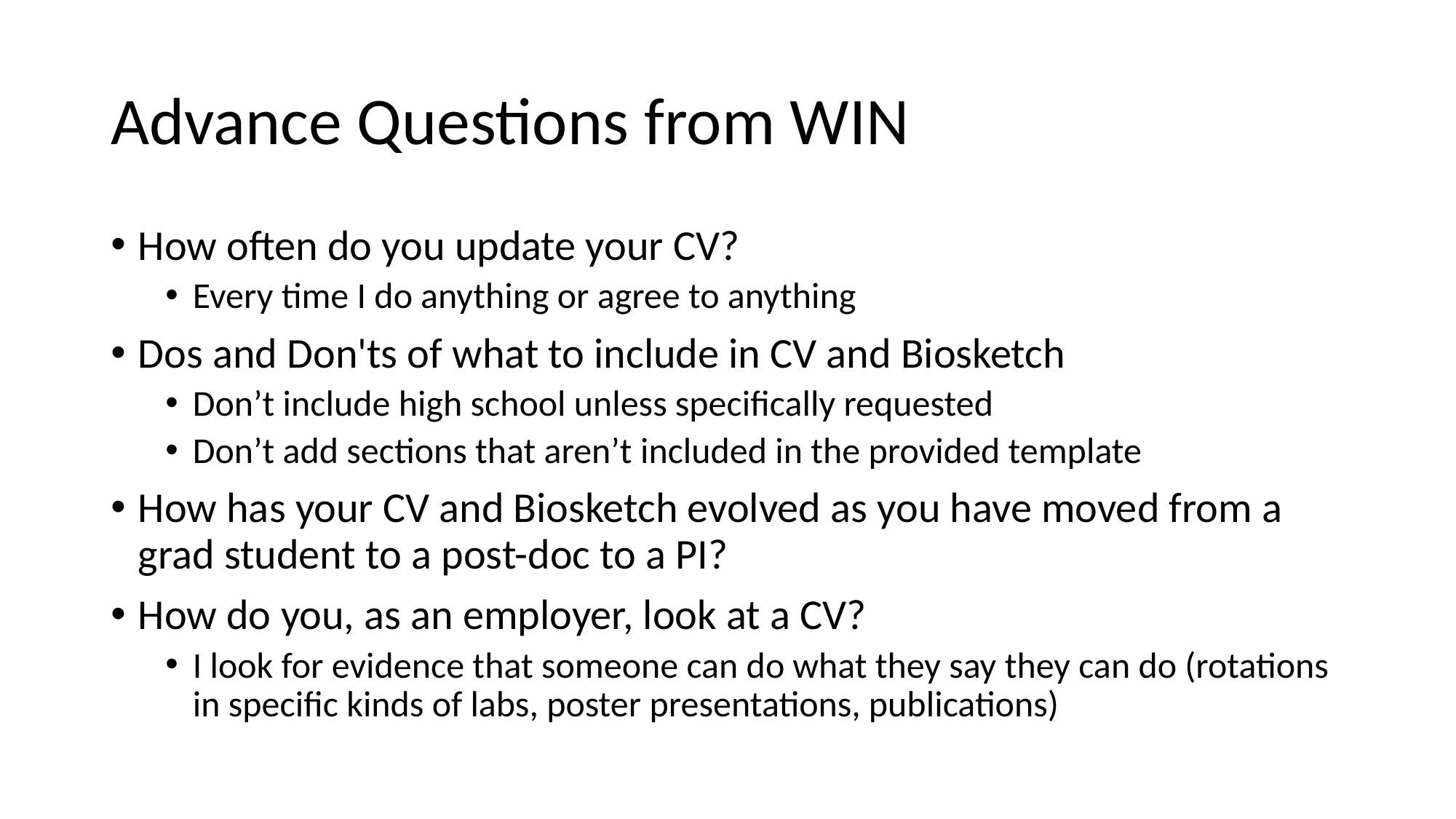

# Advance Questions from WIN
How often do you update your CV?
Every time I do anything or agree to anything
Dos and Don'ts of what to include in CV and Biosketch
Don’t include high school unless specifically requested
Don’t add sections that aren’t included in the provided template
How has your CV and Biosketch evolved as you have moved from a grad student to a post-doc to a PI?
How do you, as an employer, look at a CV?
I look for evidence that someone can do what they say they can do (rotations in specific kinds of labs, poster presentations, publications)